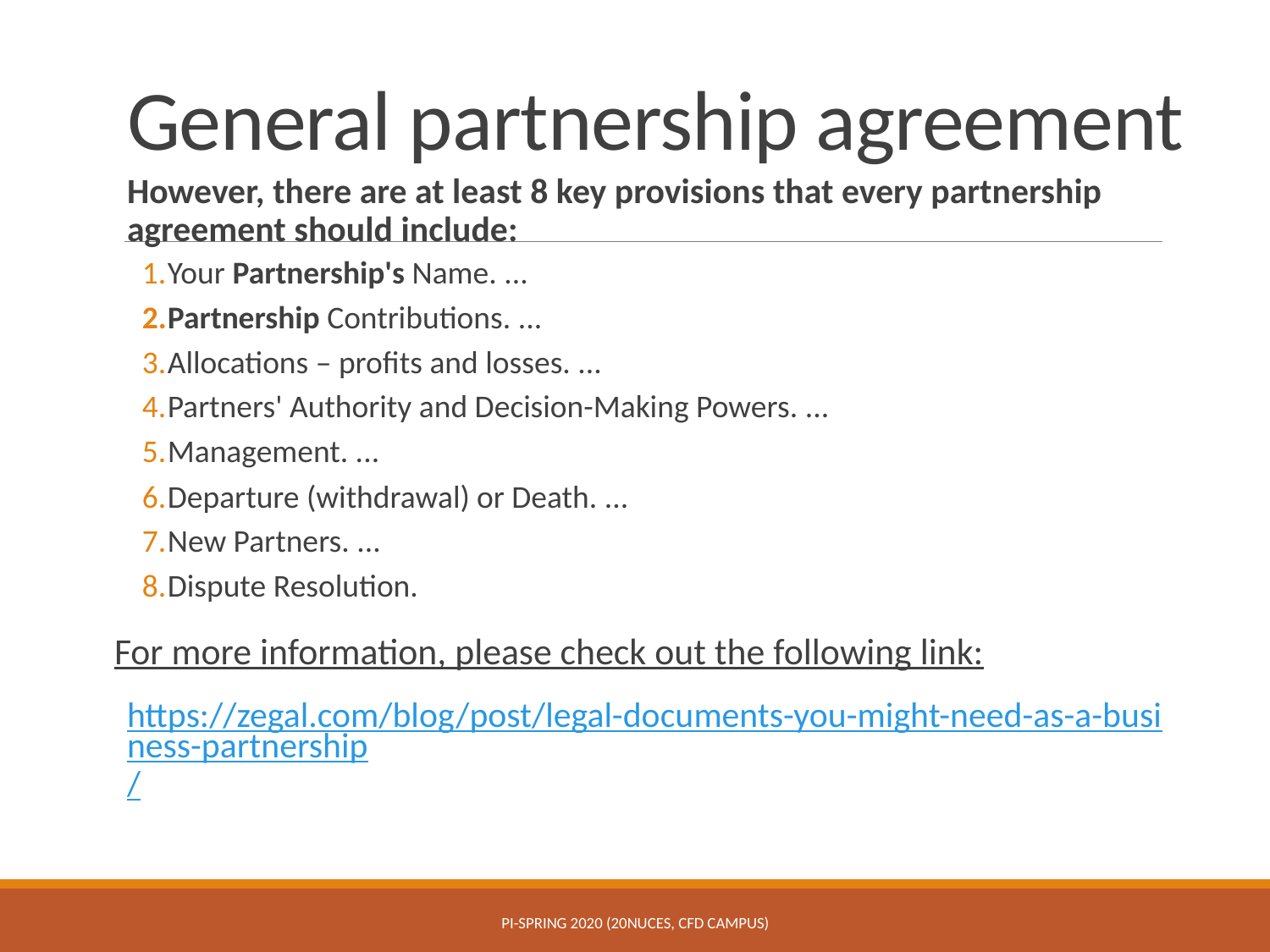

# General partnership agreement
However, there are at least 8 key provisions that every partnership agreement should include:
Your Partnership's Name. ...
Partnership Contributions. ...
Allocations – profits and losses. ...
Partners' Authority and Decision-Making Powers. ...
Management. ...
Departure (withdrawal) or Death. ...
New Partners. ...
Dispute Resolution.
For more information, please check out the following link:
https://zegal.com/blog/post/legal-documents-you-might-need-as-a-business-partnership/

PI-Spring 2020 (20NUCES, CFD Campus)